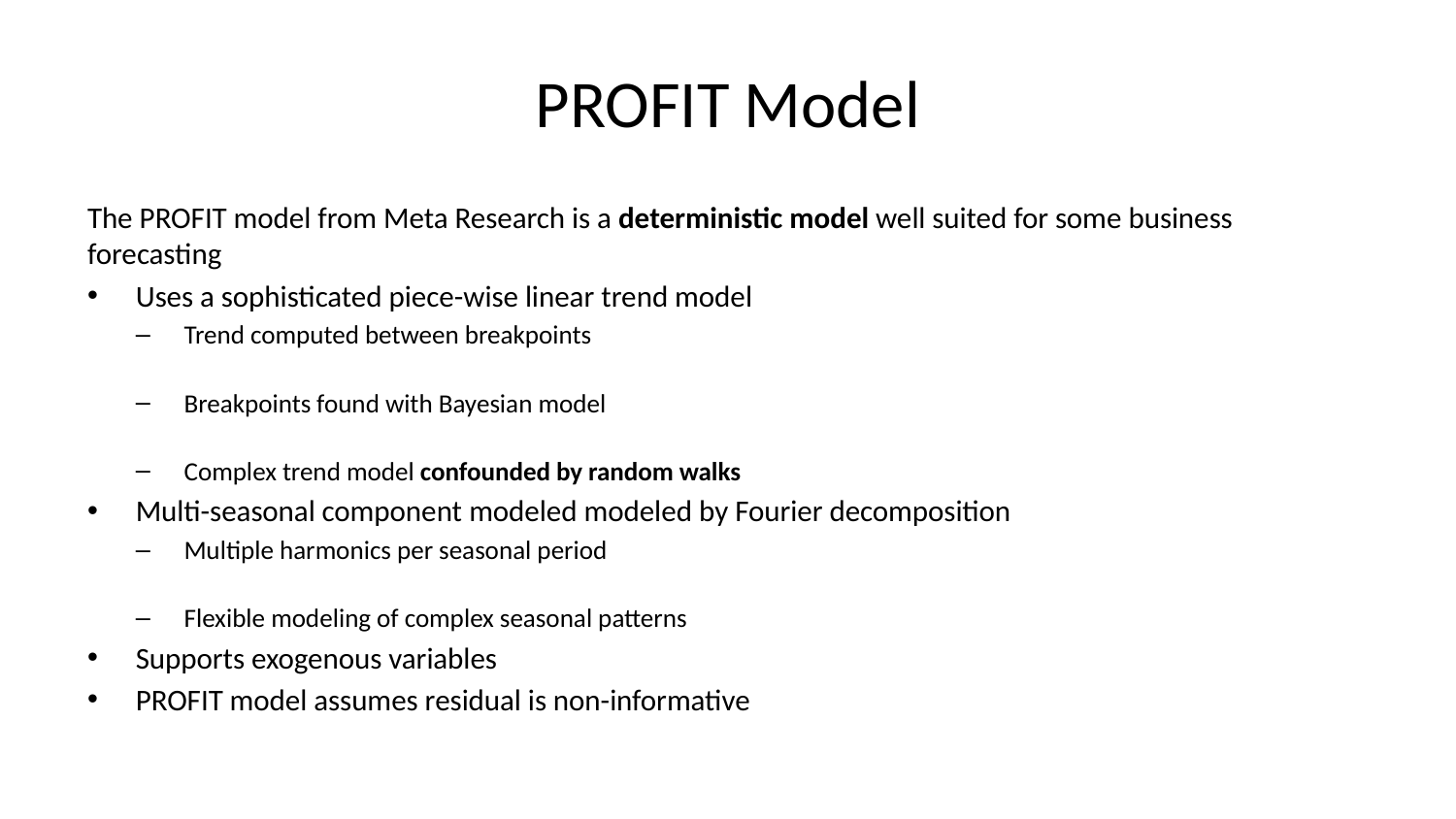

# PROFIT Model
The PROFIT model from Meta Research is a deterministic model well suited for some business forecasting
Uses a sophisticated piece-wise linear trend model
Trend computed between breakpoints
Breakpoints found with Bayesian model
Complex trend model confounded by random walks
Multi-seasonal component modeled modeled by Fourier decomposition
Multiple harmonics per seasonal period
Flexible modeling of complex seasonal patterns
Supports exogenous variables
PROFIT model assumes residual is non-informative